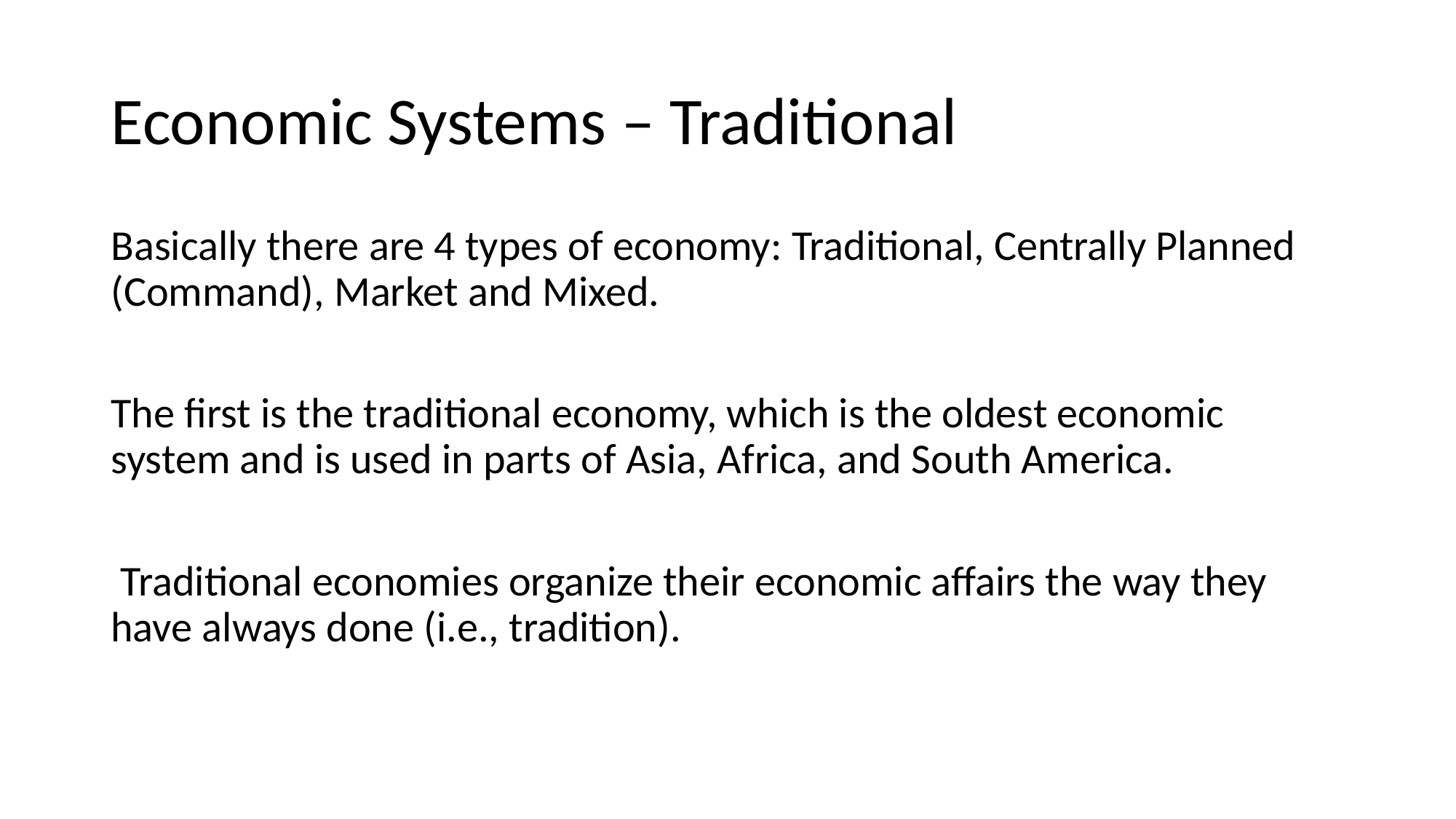

# Economic Systems – Traditional
Basically there are 4 types of economy: Traditional, Centrally Planned (Command), Market and Mixed.

The first is the traditional economy, which is the oldest economic system and is used in parts of Asia, Africa, and South America.

 Traditional economies organize their economic affairs the way they have always done (i.e., tradition).